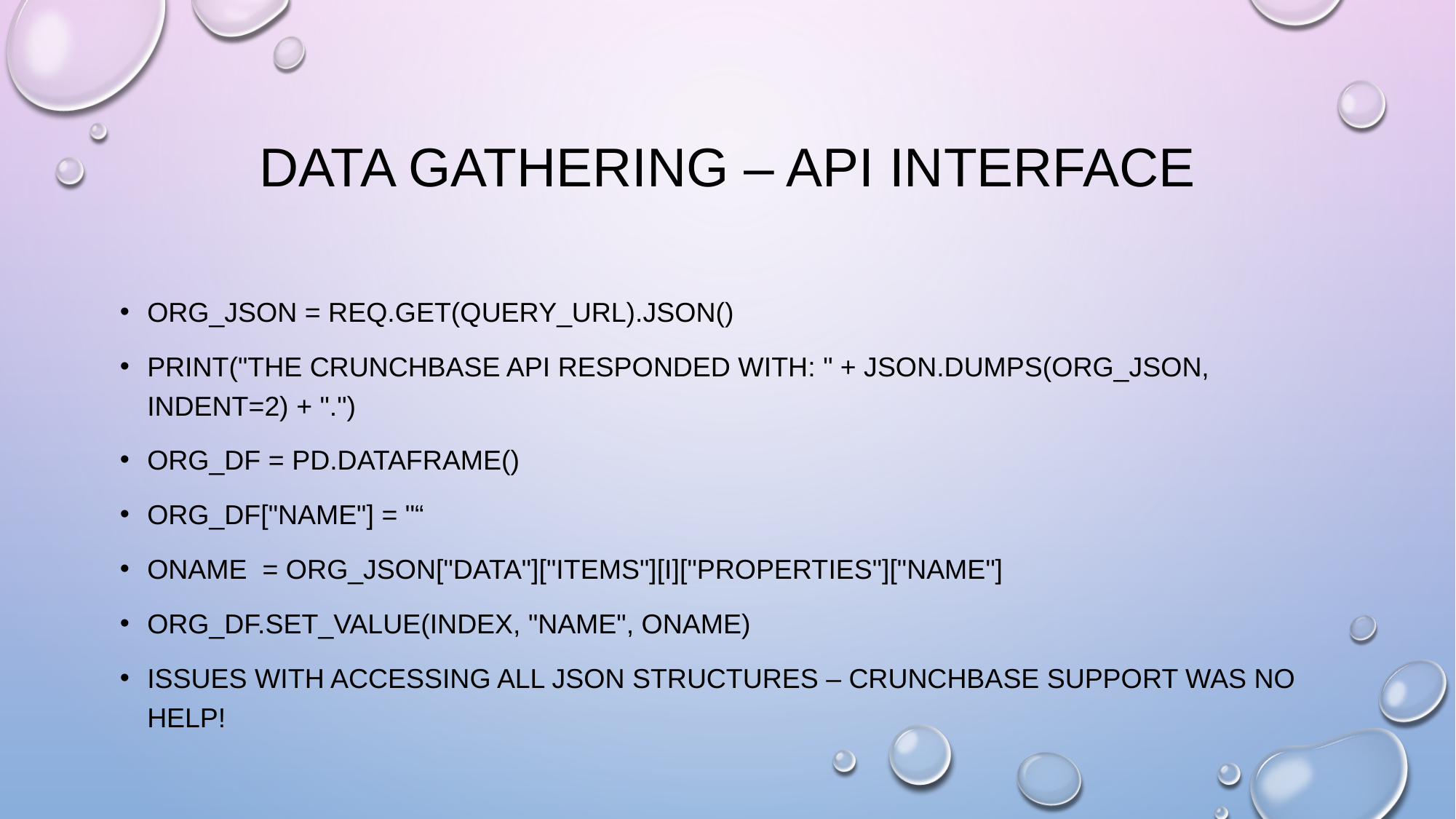

# Data Gathering – API interface
org_json = req.get(query_url).json()
print("The Crunchbase API responded with: " + json.dumps(org_json, indent=2) + ".")
org_df = pd.DataFrame()
org_df["name"] = "“
oname  = org_json["data"]["items"][i]["properties"]["name"]
org_df.set_value(index, "name", oname)
Issues with accessing all json structures – Crunchbase support was no help!